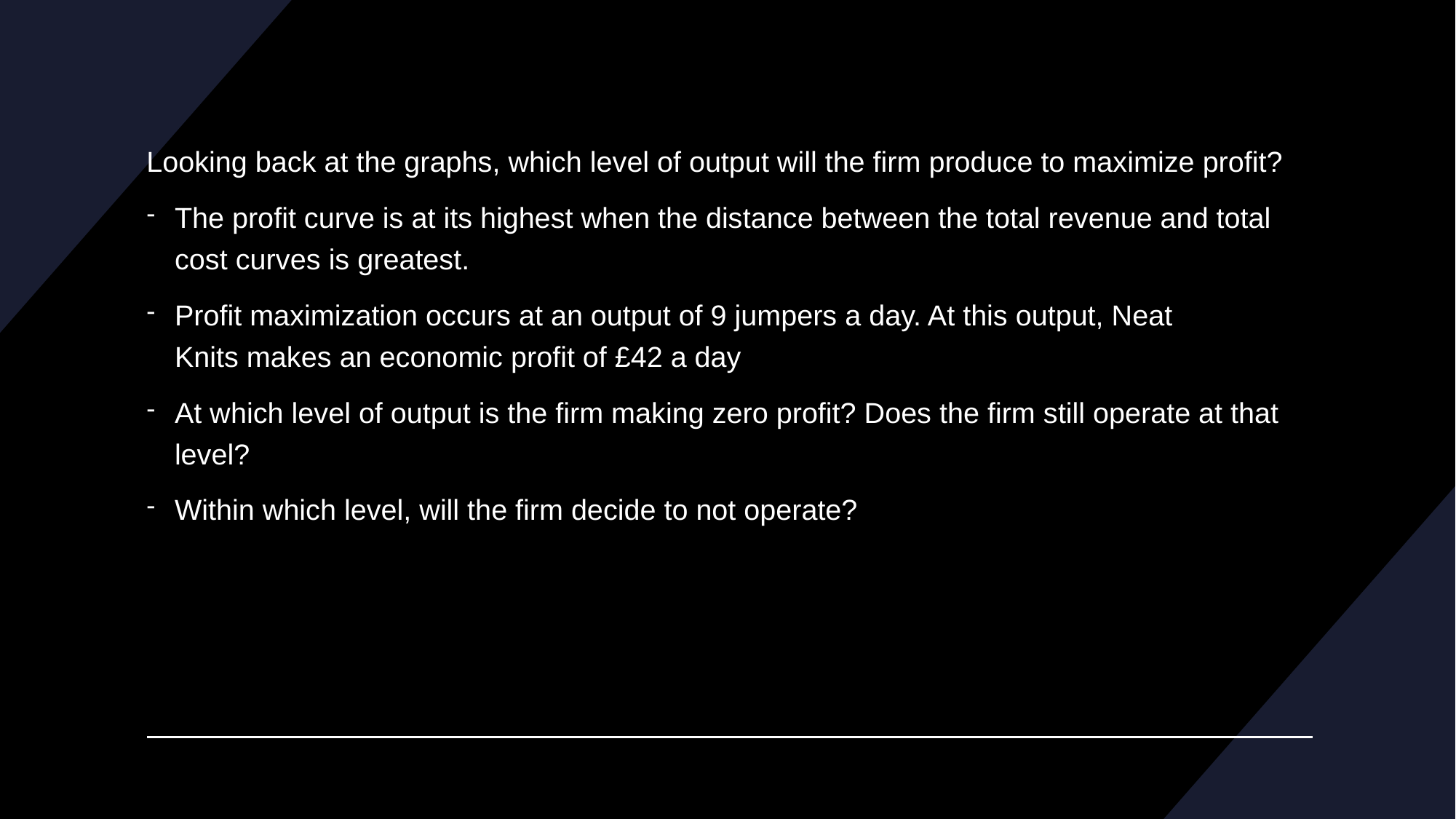

Looking back at the graphs, which level of output will the firm produce to maximize profit?
The profit curve is at its highest when the distance between the total revenue and total cost curves is greatest.
Profit maximization occurs at an output of 9 jumpers a day. At this output, Neat Knits makes an economic profit of £42 a day
At which level of output is the firm making zero profit? Does the firm still operate at that level?
Within which level, will the firm decide to not operate?